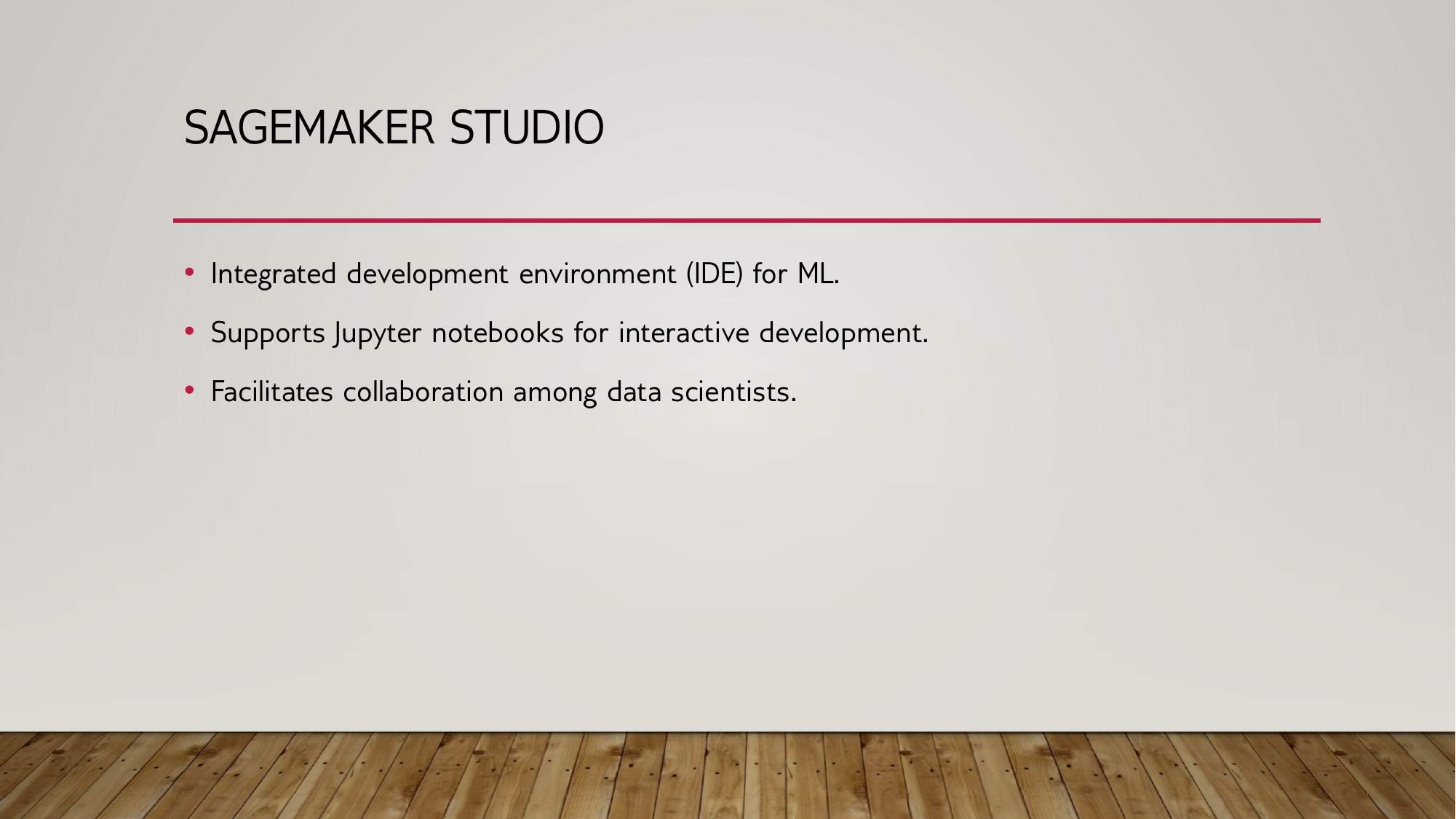

# Sagemaker Studio
Integrated development environment (IDE) for ML.
Supports Jupyter notebooks for interactive development.
Facilitates collaboration among data scientists.